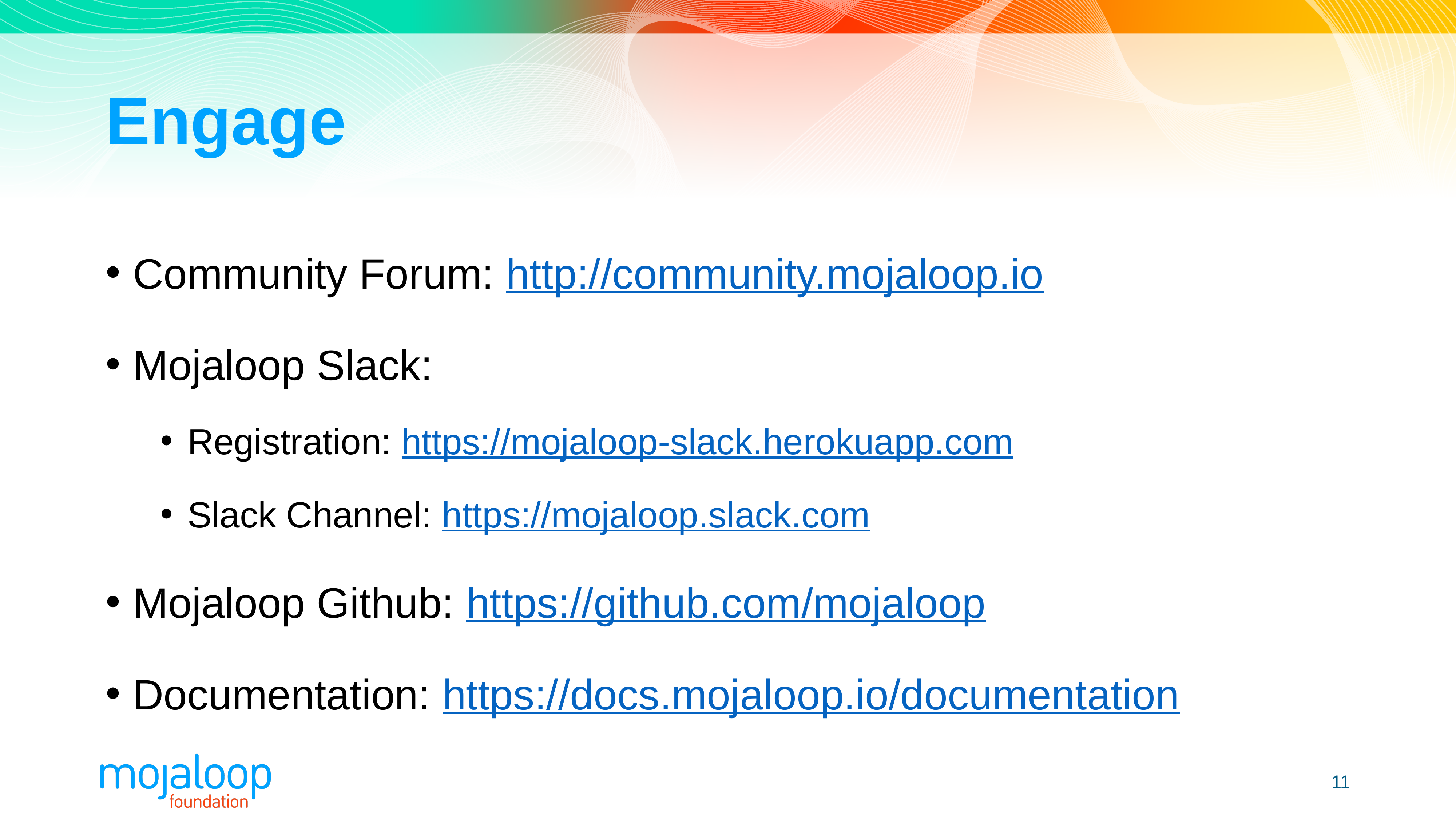

# Engage
Community Forum: http://community.mojaloop.io
Mojaloop Slack:
Registration: https://mojaloop-slack.herokuapp.com
Slack Channel: https://mojaloop.slack.com
Mojaloop Github: https://github.com/mojaloop
Documentation: https://docs.mojaloop.io/documentation

11